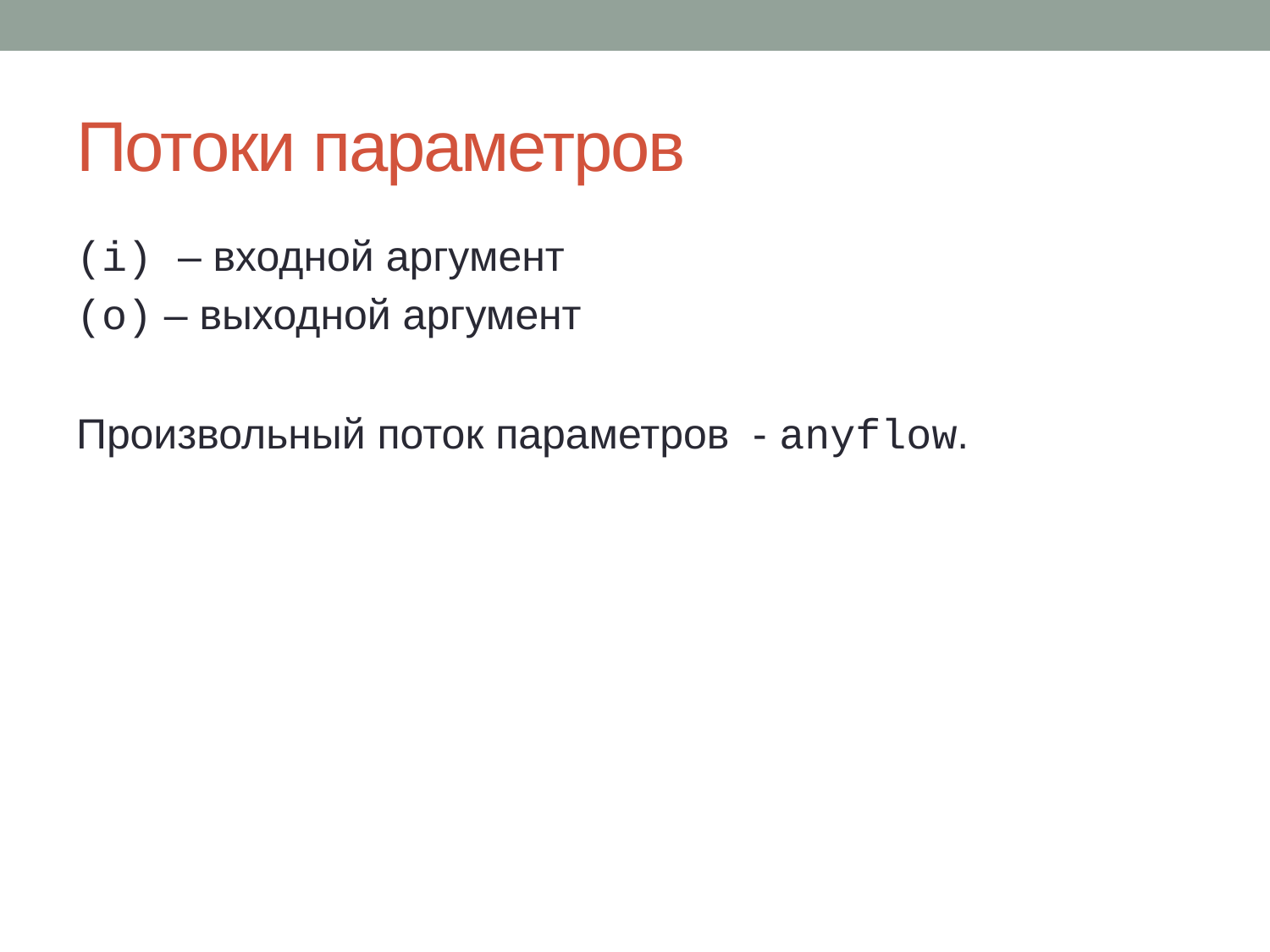

# Потоки параметров
(i) – входной аргумент
(o) – выходной аргумент

Произвольный поток параметров  - anyflow.